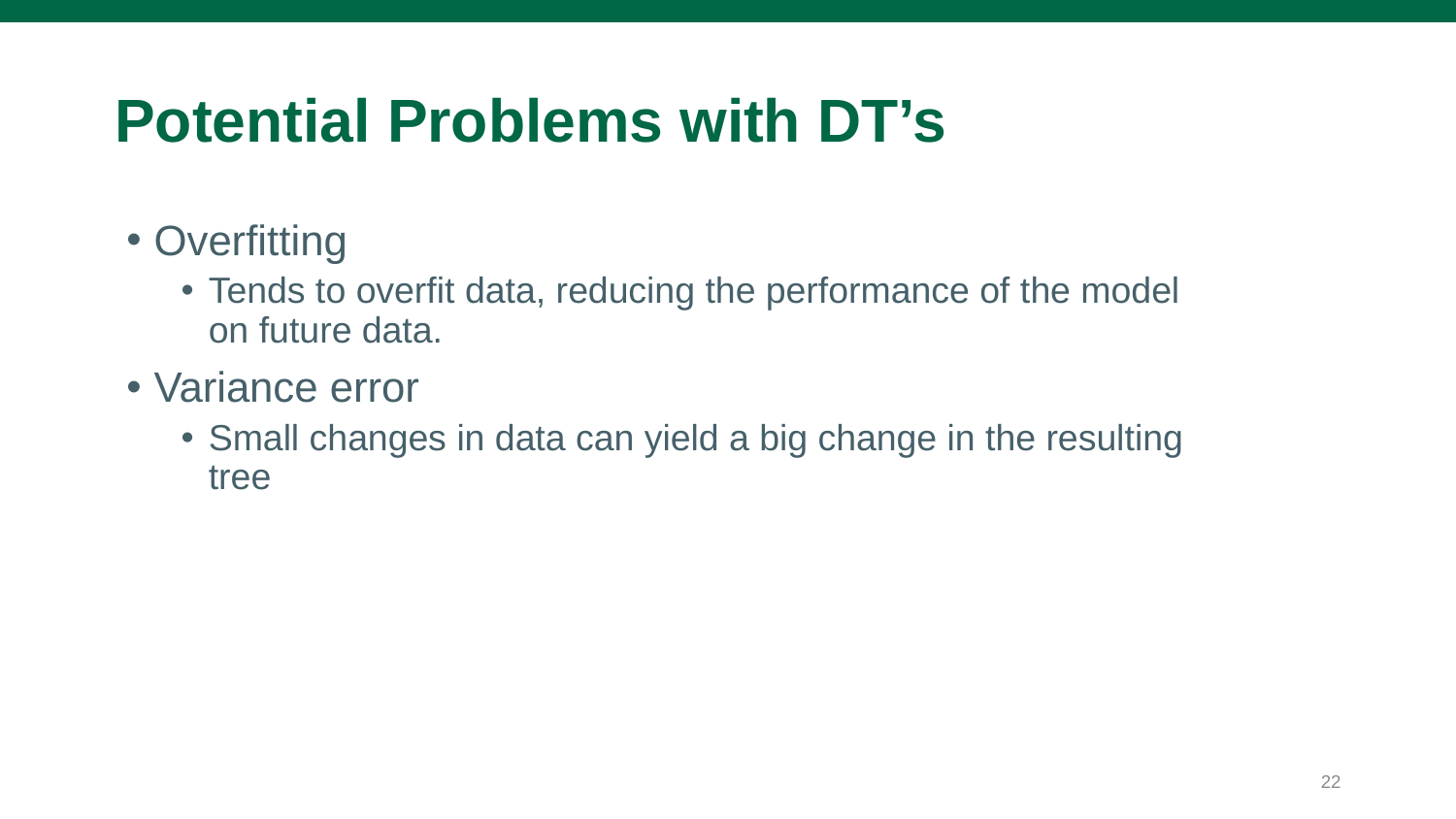

# Potential Problems with DT’s
Overfitting
Tends to overfit data, reducing the performance of the model on future data.
Variance error
Small changes in data can yield a big change in the resulting tree

22